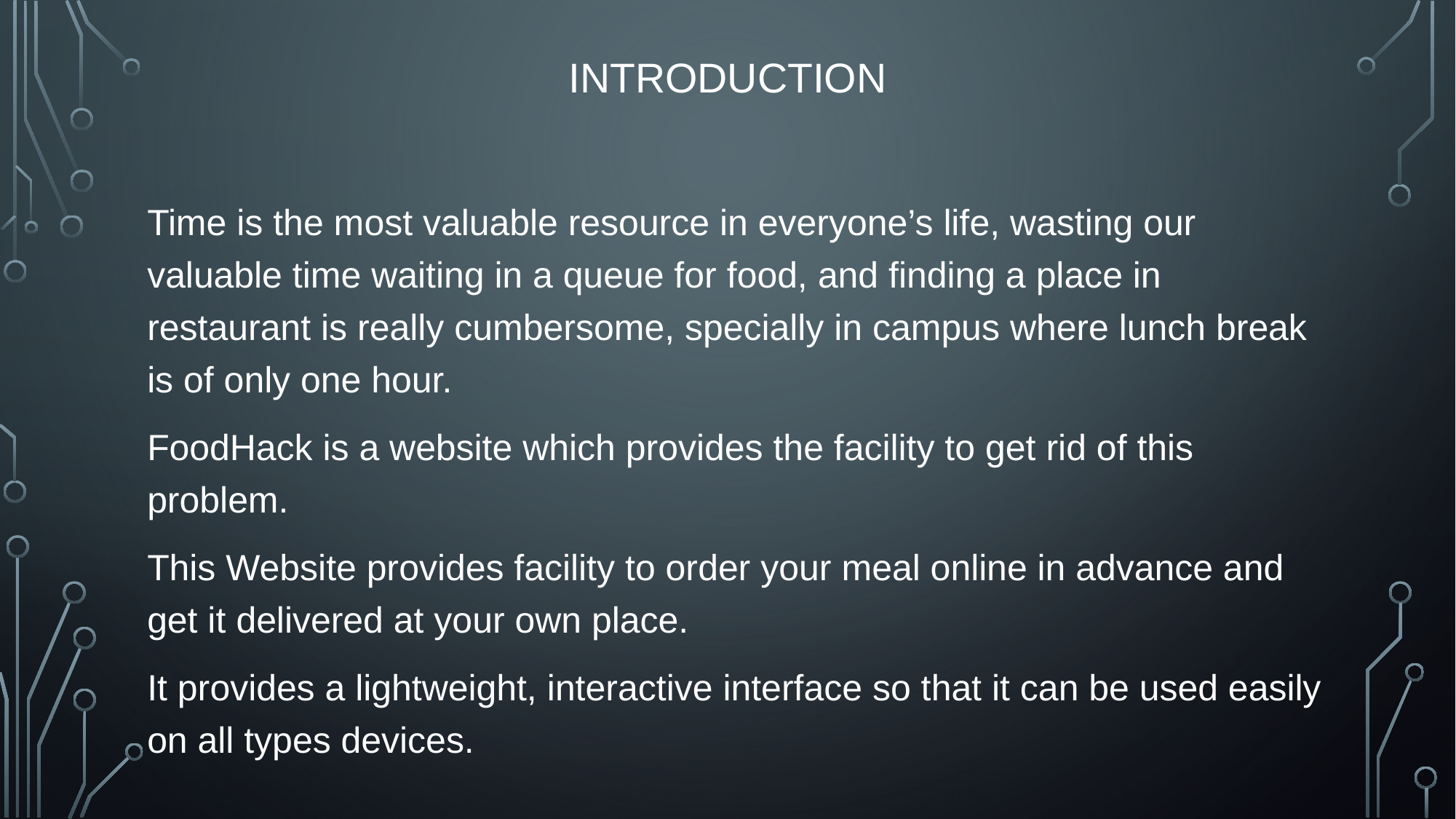

# Introduction

Time is the most valuable resource in everyone’s life, wasting our valuable time waiting in a queue for food, and finding a place in restaurant is really cumbersome, specially in campus where lunch break is of only one hour.
FoodHack is a website which provides the facility to get rid of this problem.
This Website provides facility to order your meal online in advance and get it delivered at your own place.
It provides a lightweight, interactive interface so that it can be used easily on all types devices.